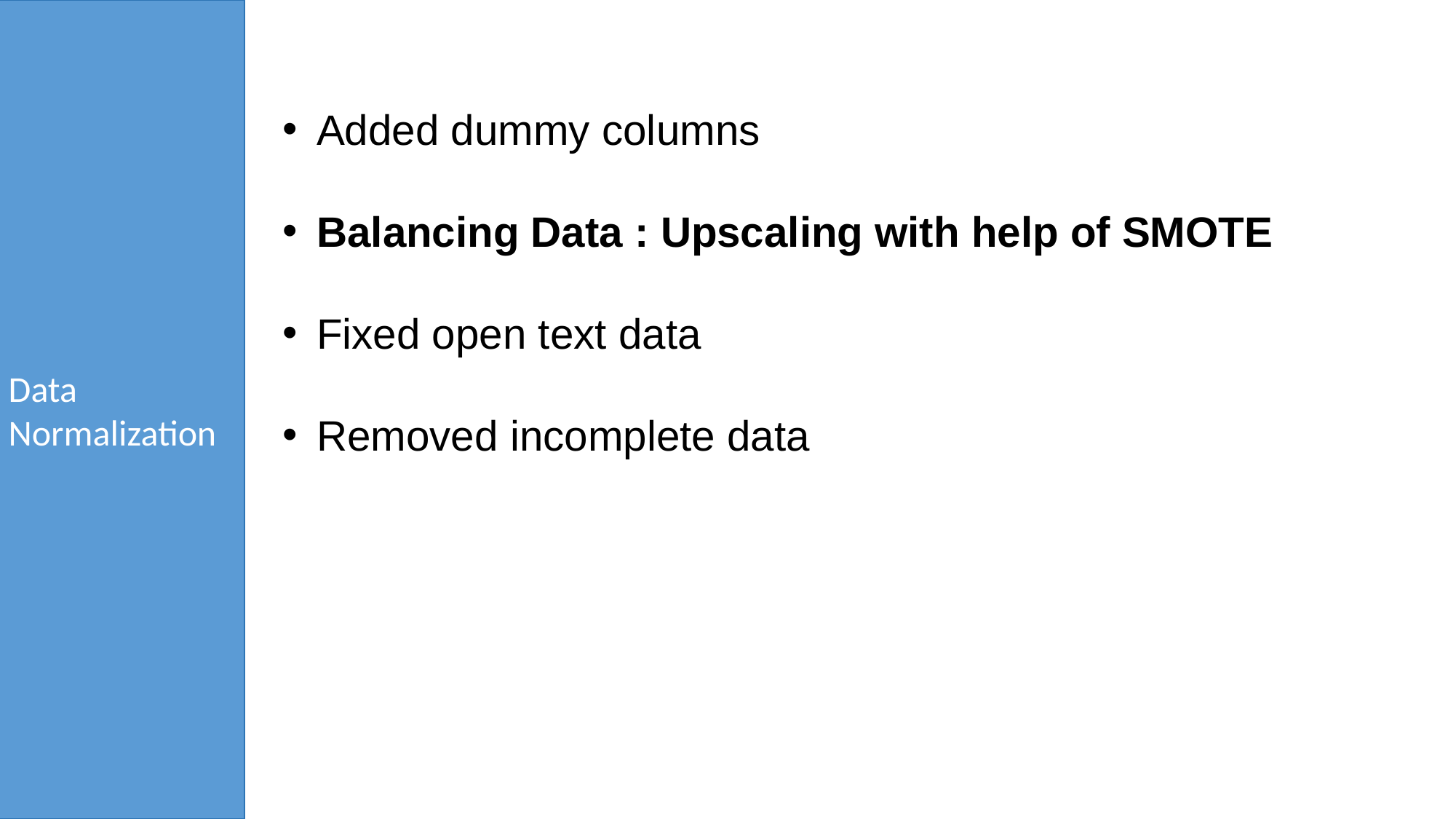

Data Normalization
Added dummy columns
Balancing Data : Upscaling with help of SMOTE
Fixed open text data
Removed incomplete data